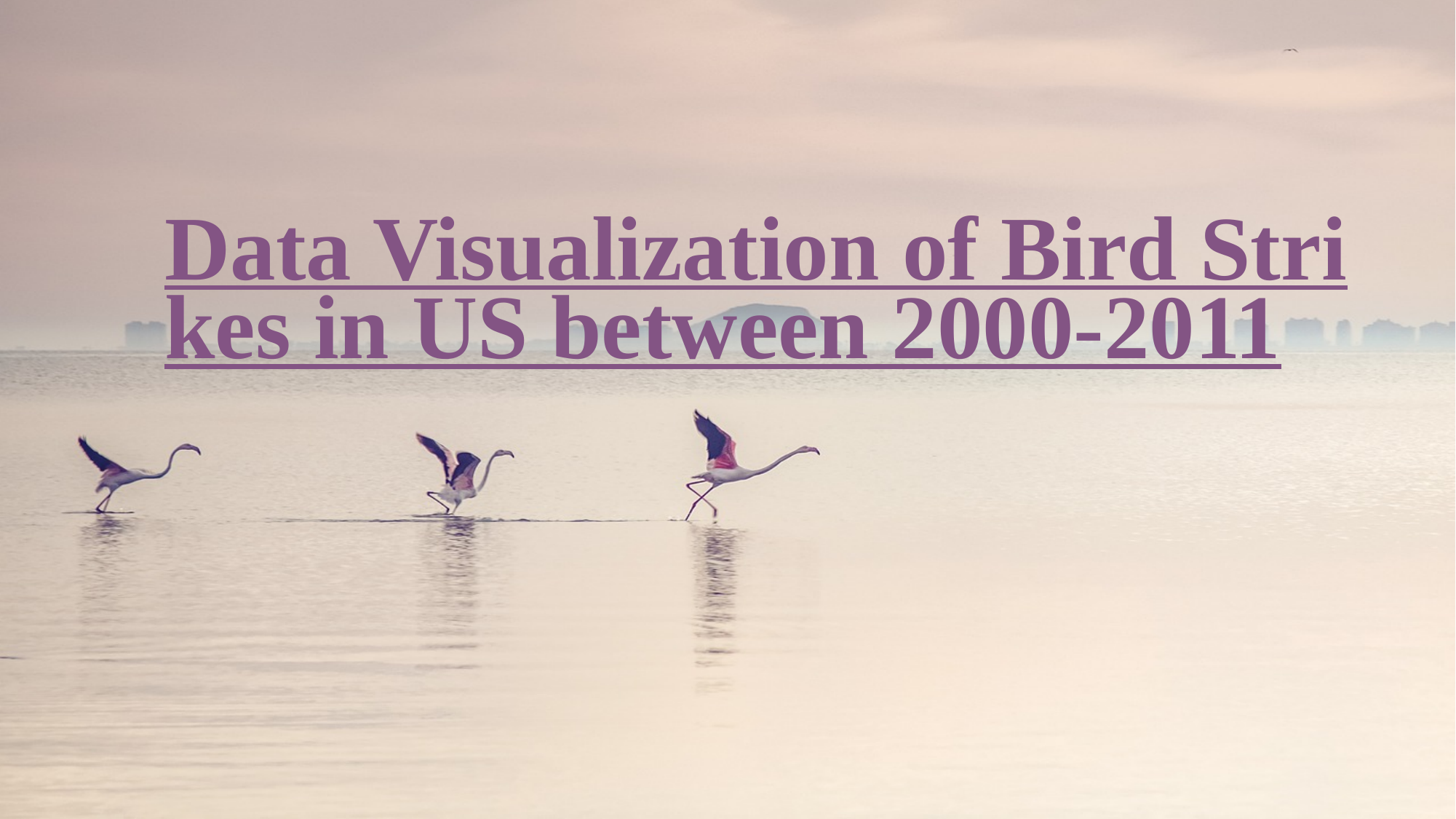

# Data Visualization of Bird Strikes in US between 2000-2011